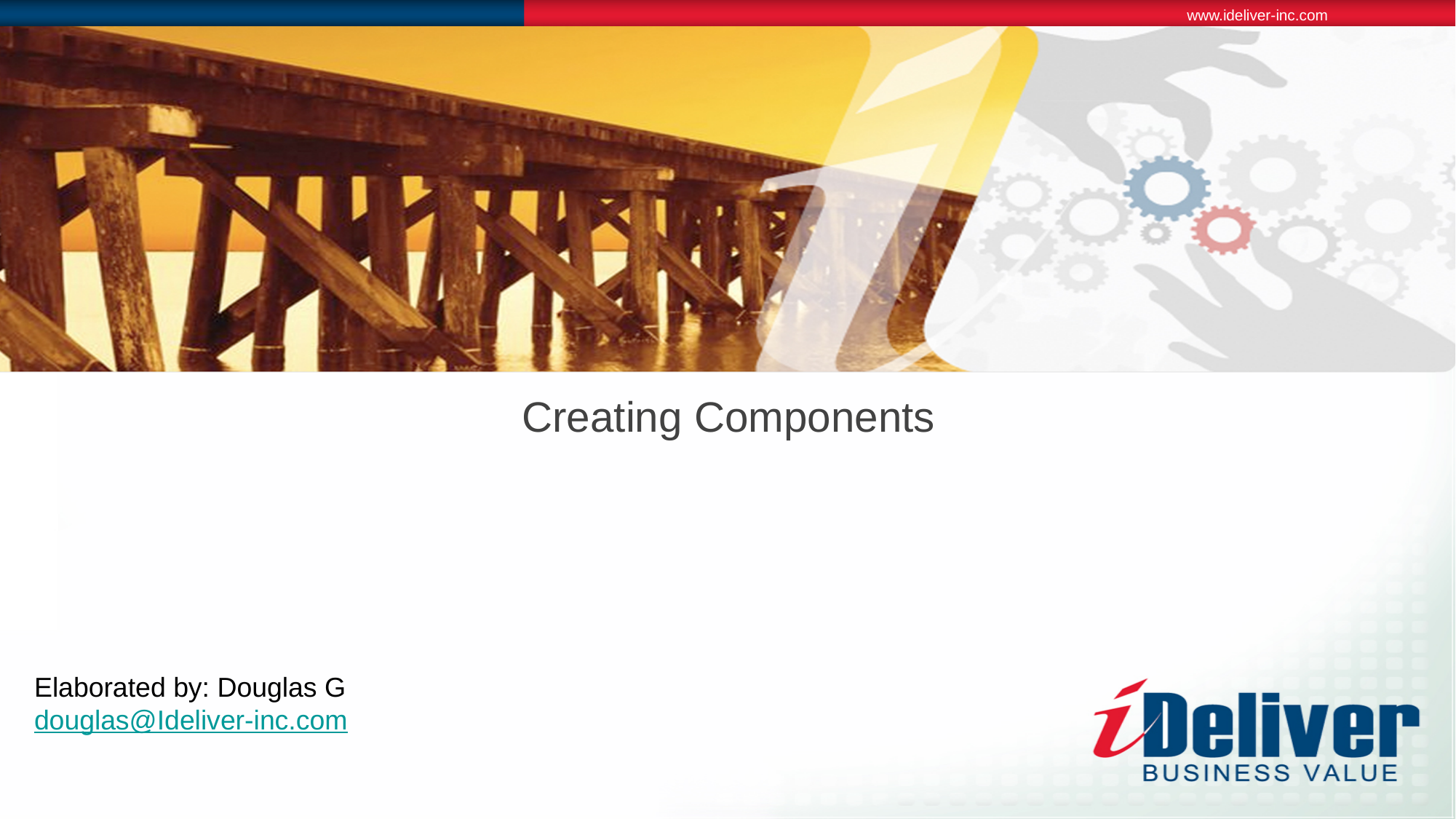

Creating Components
Elaborated by: Douglas G
douglas@Ideliver-inc.com